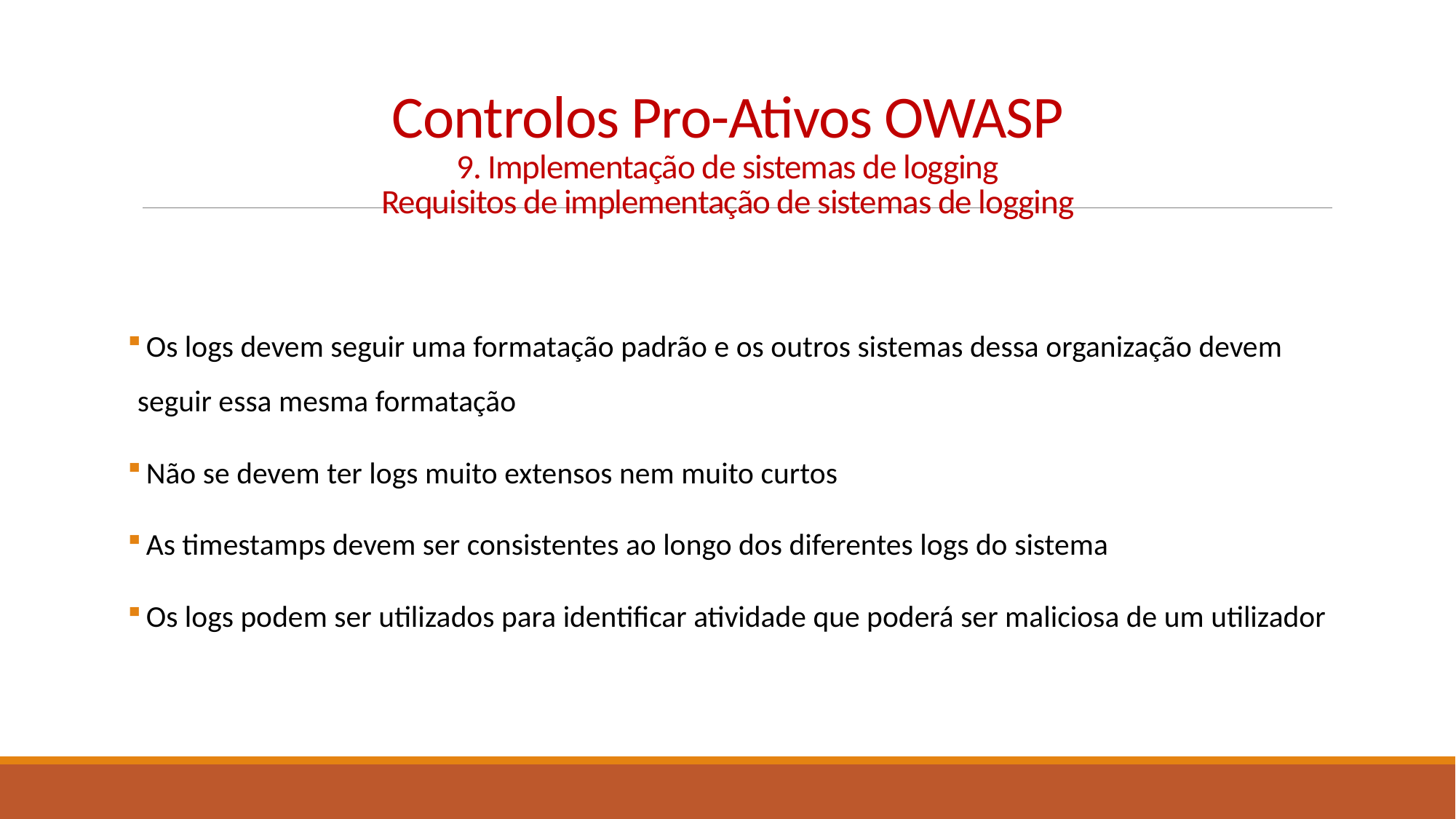

# Controlos Pro-Ativos OWASP 9. Implementação de sistemas de logging Requisitos de implementação de sistemas de logging

 Os logs devem seguir uma formatação padrão e os outros sistemas dessa organização devem seguir essa mesma formatação
 Não se devem ter logs muito extensos nem muito curtos
 As timestamps devem ser consistentes ao longo dos diferentes logs do sistema
 Os logs podem ser utilizados para identificar atividade que poderá ser maliciosa de um utilizador